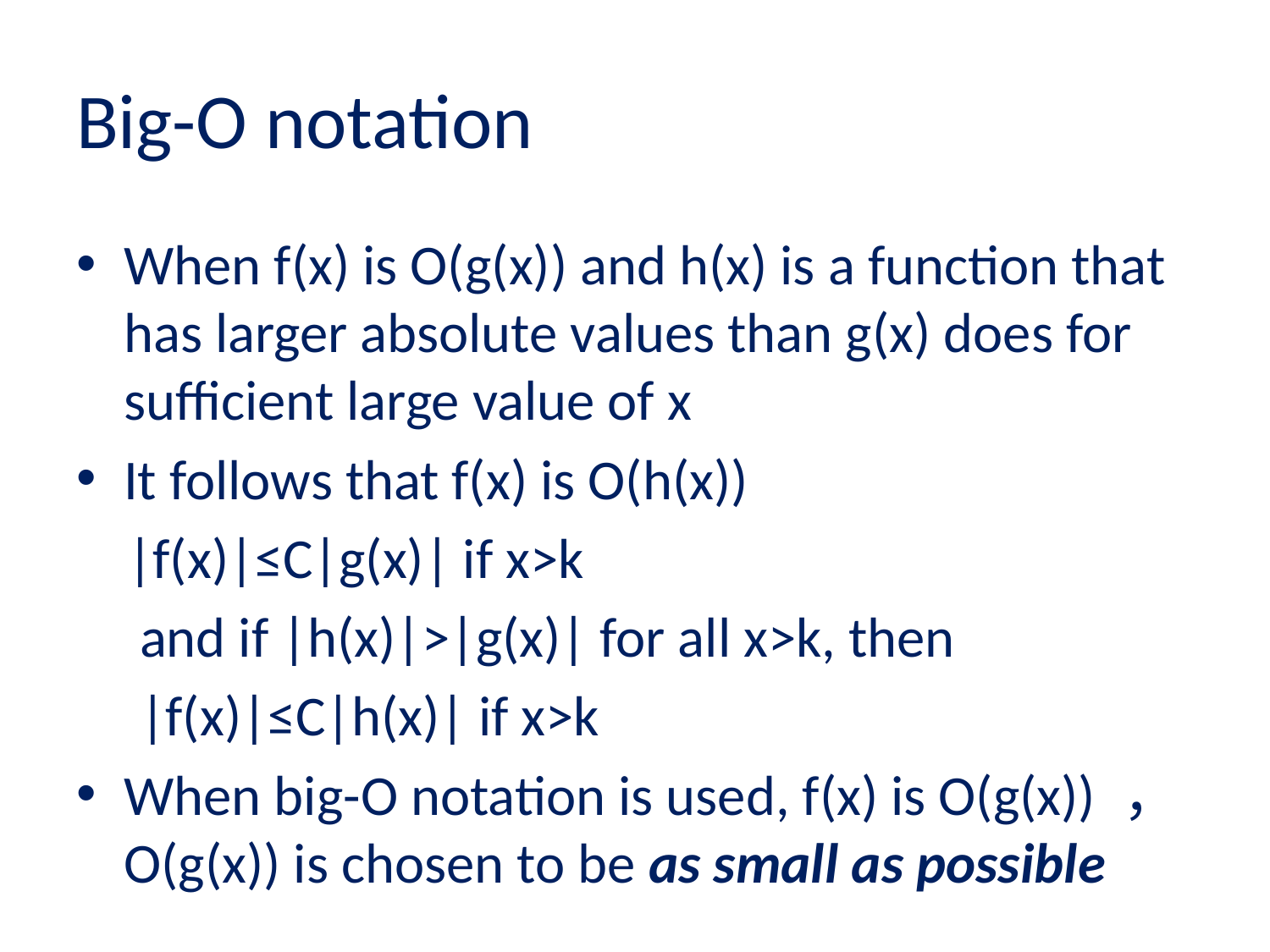

# Big-O notation
When f(x) is O(g(x)) and h(x) is a function that has larger absolute values than g(x) does for sufficient large value of x
It follows that f(x) is O(h(x))
    |f(x)|≤C|g(x)| if x>k
     and if |h(x)|>|g(x)| for all x>k, then
     |f(x)|≤C|h(x)| if x>k
When big-O notation is used, f(x) is O(g(x)) ， O(g(x)) is chosen to be as small as possible
43